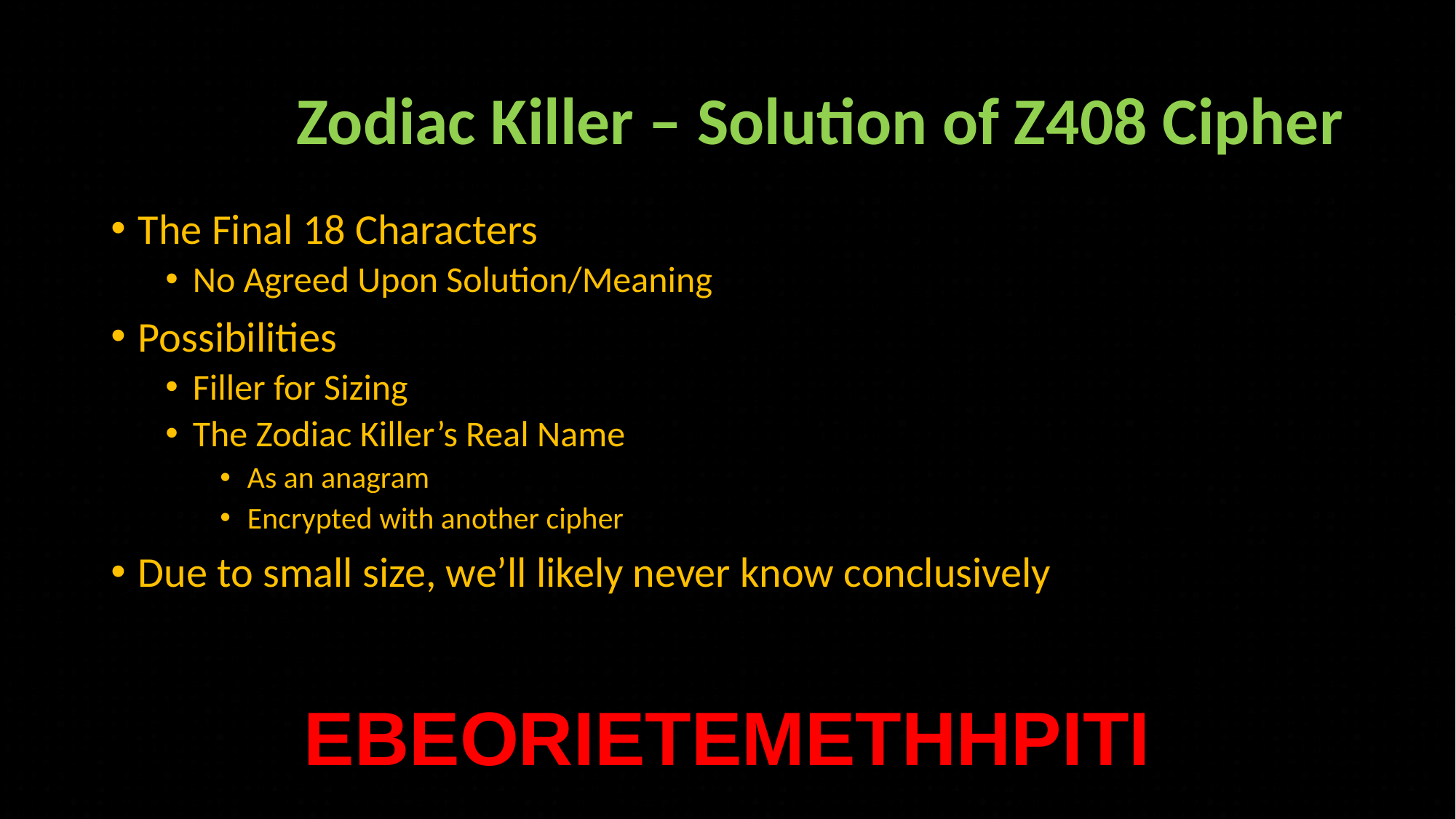

# Zodiac Killer – Solution of Z408 Cipher
The Final 18 Characters
No Agreed Upon Solution/Meaning
Possibilities
Filler for Sizing
The Zodiac Killer’s Real Name
As an anagram
Encrypted with another cipher
Due to small size, we’ll likely never know conclusively
EBEORIETEMETHHPITI